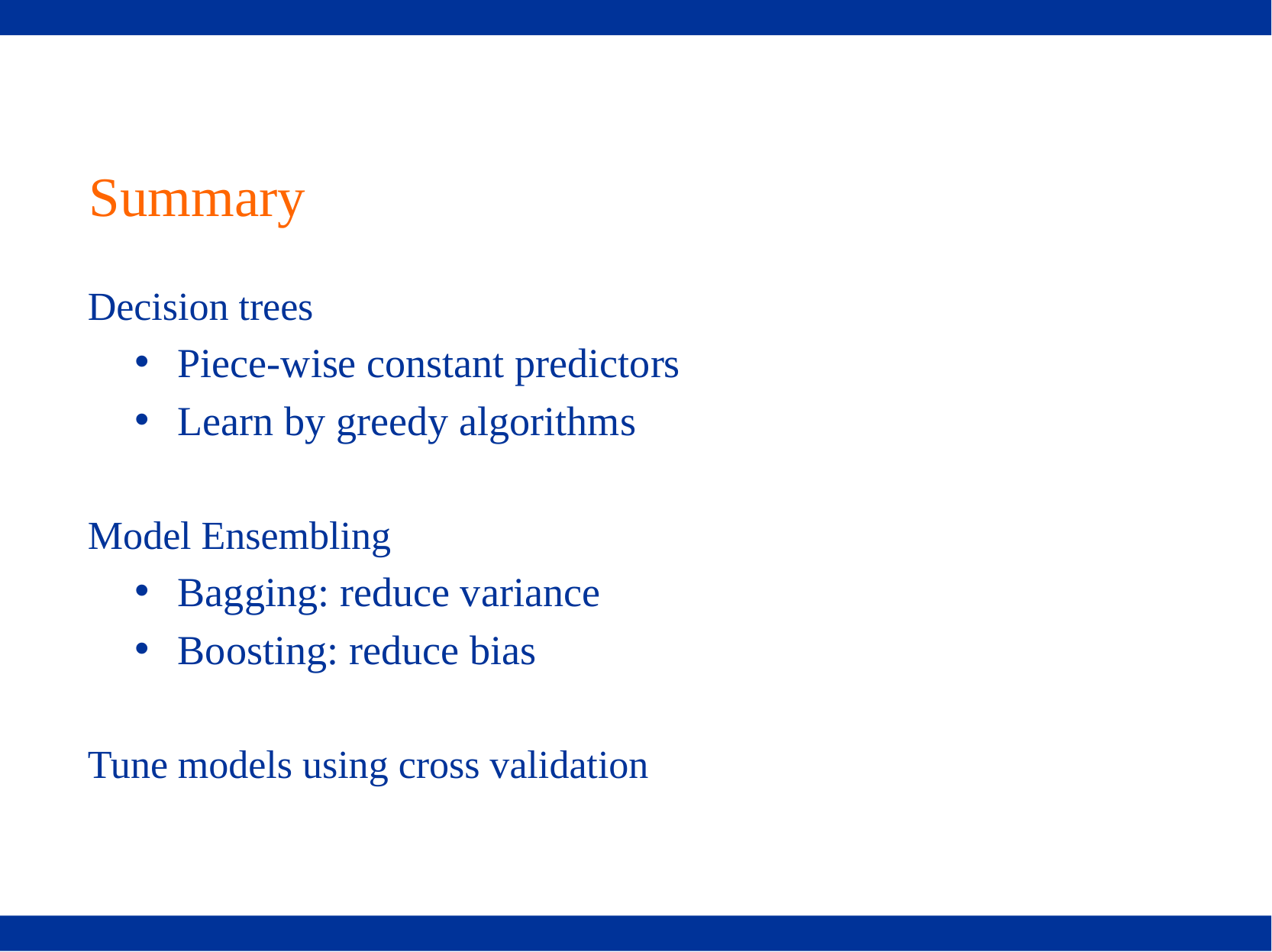

# Summary
Decision trees
Piece-wise constant predictors
Learn by greedy algorithms

Model Ensembling
Bagging: reduce variance
Boosting: reduce bias

Tune models using cross validation